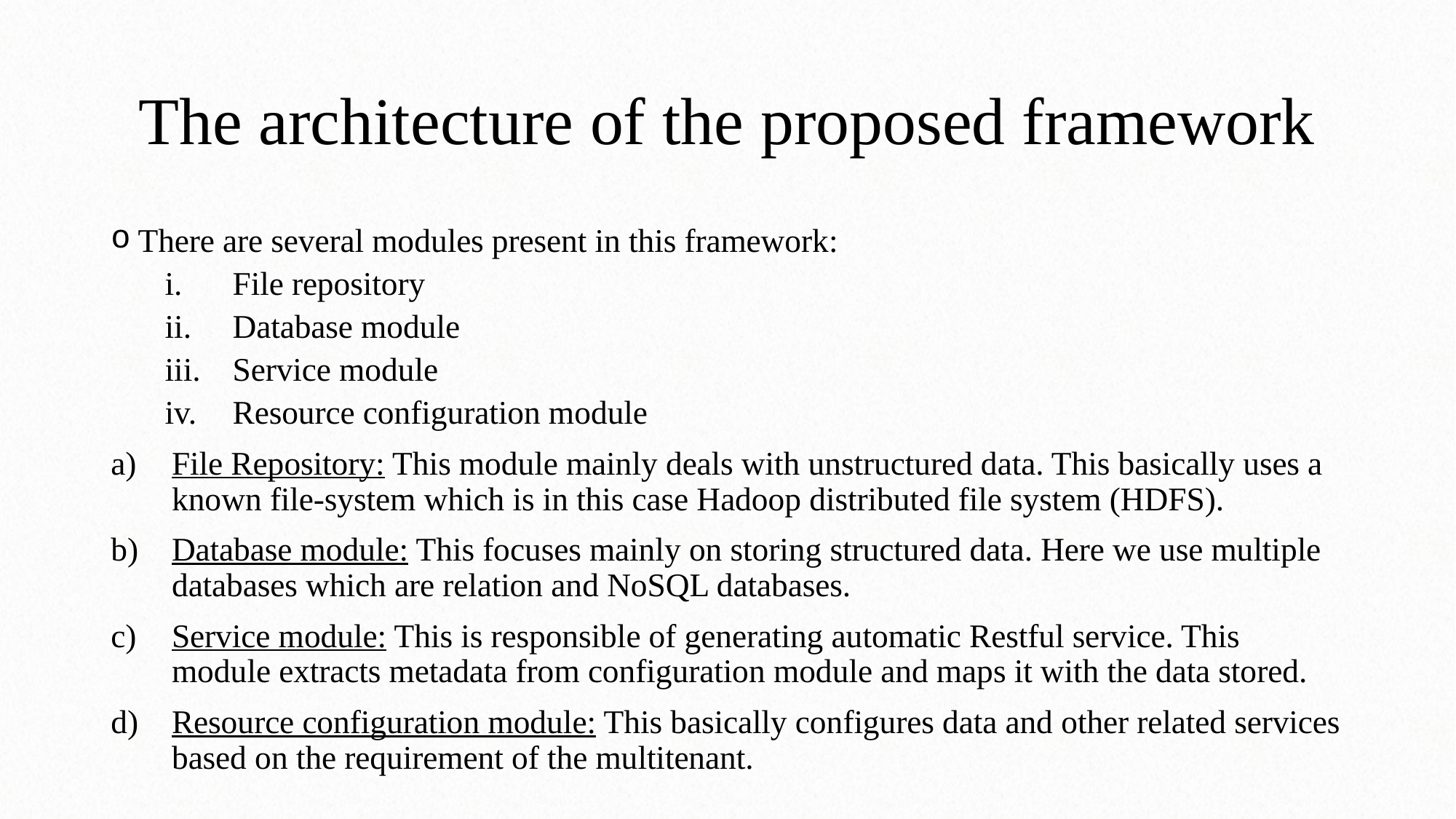

# The architecture of the proposed framework
There are several modules present in this framework:
File repository
Database module
Service module
Resource configuration module
File Repository: This module mainly deals with unstructured data. This basically uses a known file-system which is in this case Hadoop distributed file system (HDFS).
Database module: This focuses mainly on storing structured data. Here we use multiple databases which are relation and NoSQL databases.
Service module: This is responsible of generating automatic Restful service. This module extracts metadata from configuration module and maps it with the data stored.
Resource configuration module: This basically configures data and other related services based on the requirement of the multitenant.